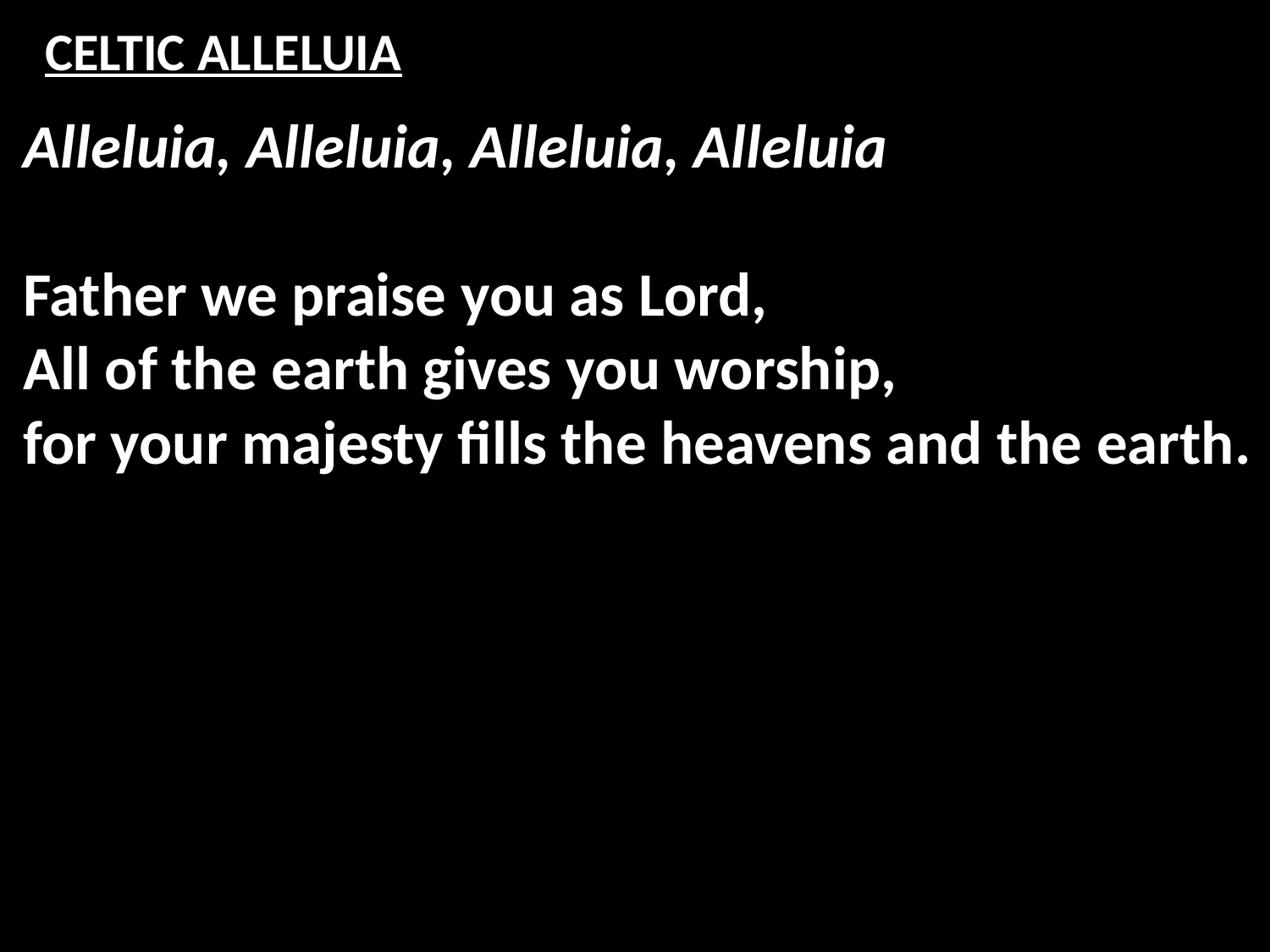

# CELTIC ALLELUIA
Alleluia, Alleluia, Alleluia, Alleluia

Father we praise you as Lord,
All of the earth gives you worship,
for your majesty fills the heavens and the earth.